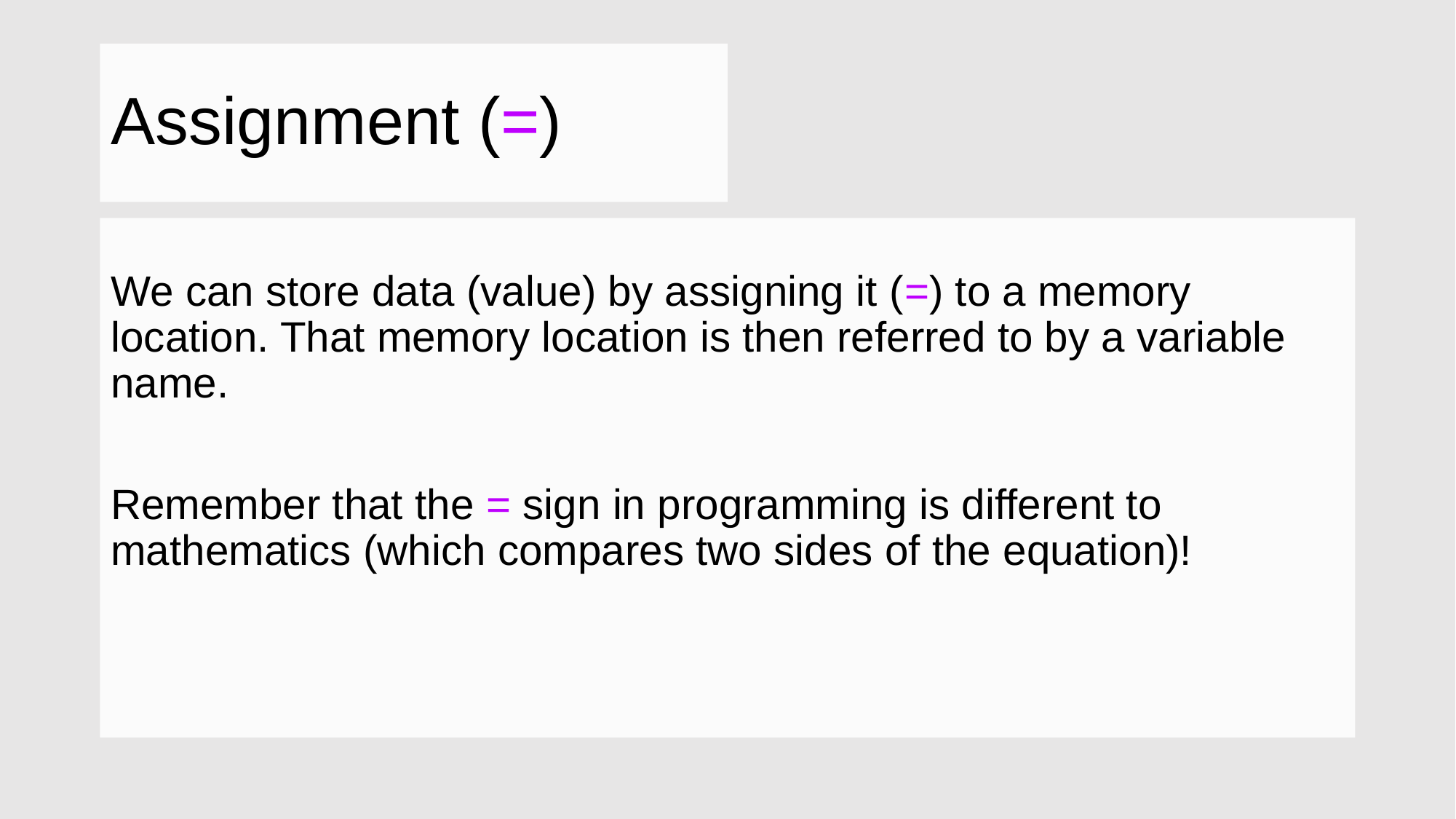

# Assignment (=)
We can store data (value) by assigning it (=) to a memory location. That memory location is then referred to by a variable name.

Remember that the = sign in programming is different to mathematics (which compares two sides of the equation)!